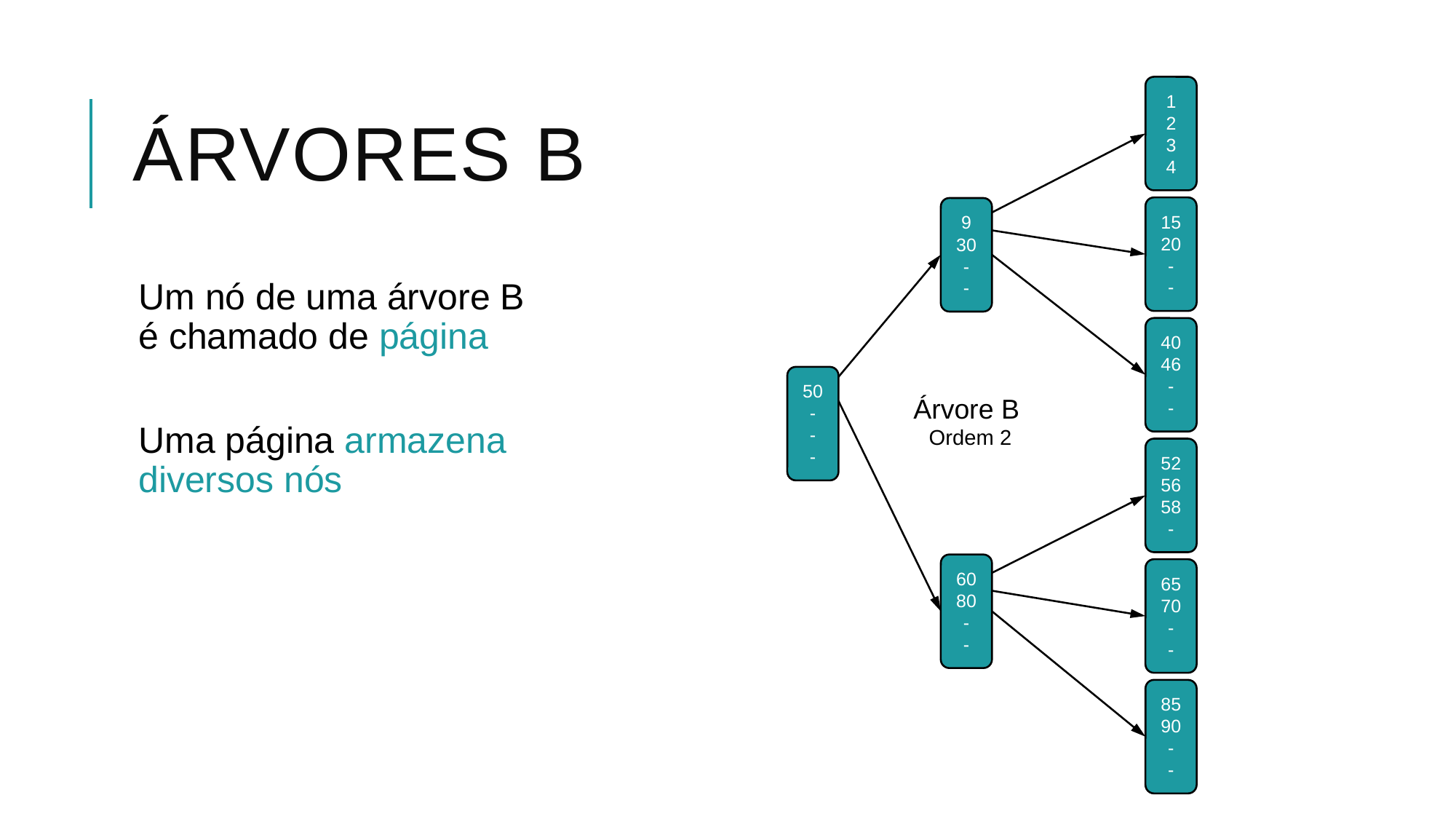

# Árvores B
1
2
3
4
15
20
-
-
9
30
-
-
Um nó de uma árvore B
é chamado de página
Uma página armazena
diversos nós

40
46
-
-
50
-
-
-
Árvore B
Ordem 2
52
56
58
-
60
80
-
-
65
70
-
-
85
90
-
-